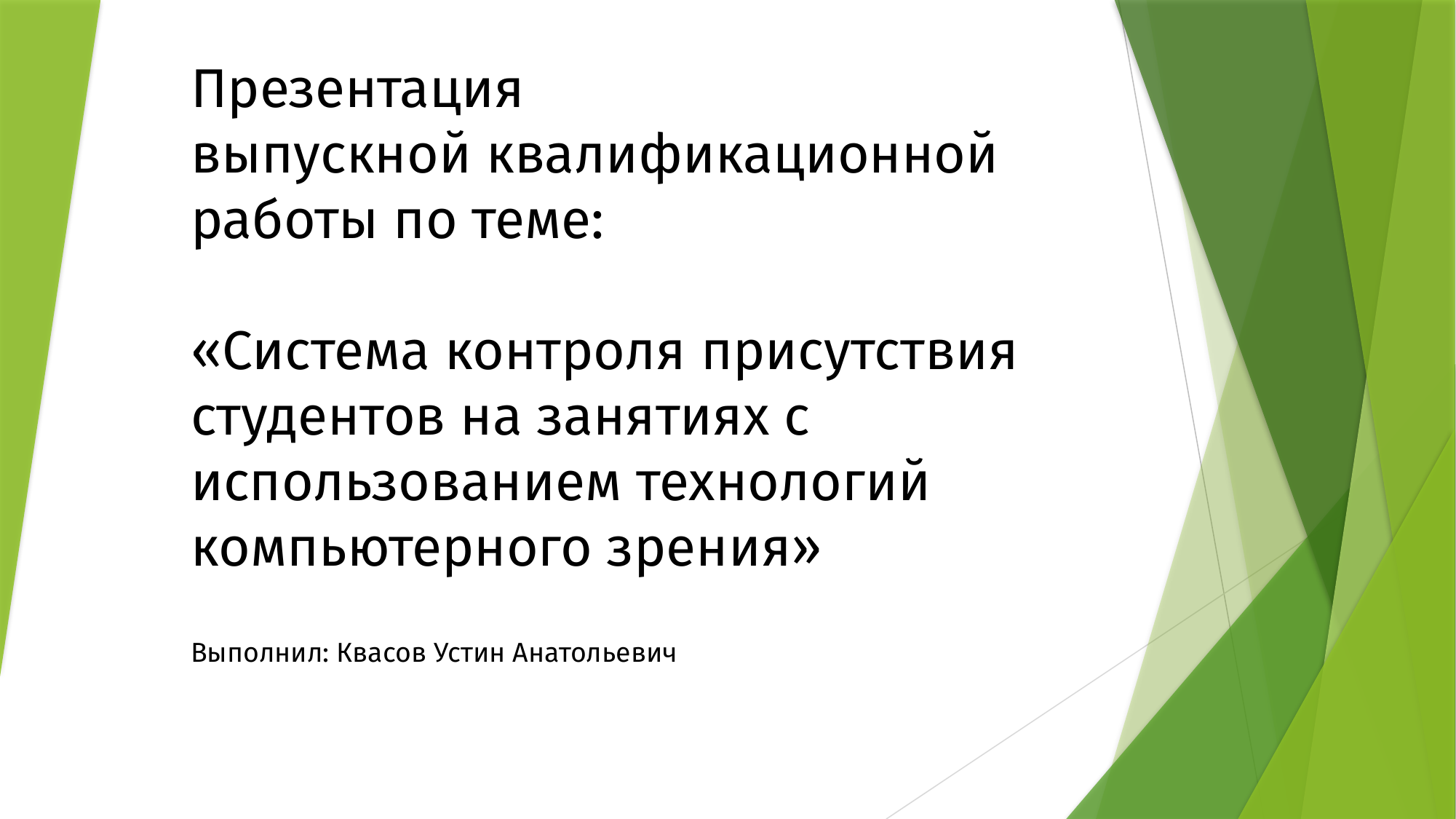

# Презентация выпускной квалификационной работы по теме: «Система контроля присутствия студентов на занятиях с использованием технологий компьютерного зрения»
Выполнил: Квасов Устин Анатольевич